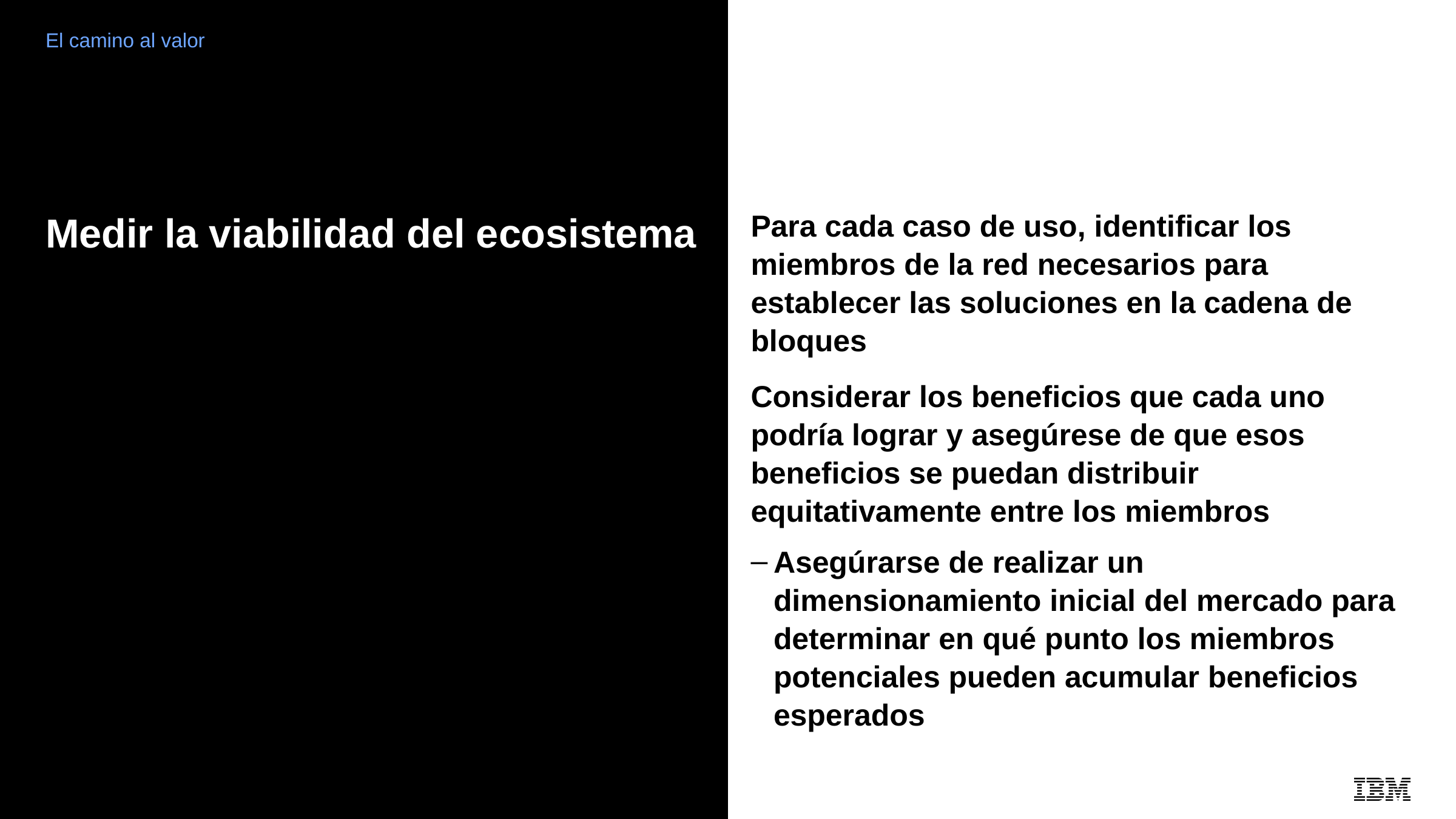

El camino al valor

Medir la viabilidad del ecosistema

Para cada caso de uso, identificar los miembros de la red necesarios para establecer las soluciones en la cadena de bloques
Considerar los beneficios que cada uno podría lograr y asegúrese de que esos beneficios se puedan distribuir equitativamente entre los miembros
Asegúrarse de realizar un dimensionamiento inicial del mercado para determinar en qué punto los miembros potenciales pueden acumular beneficios esperados